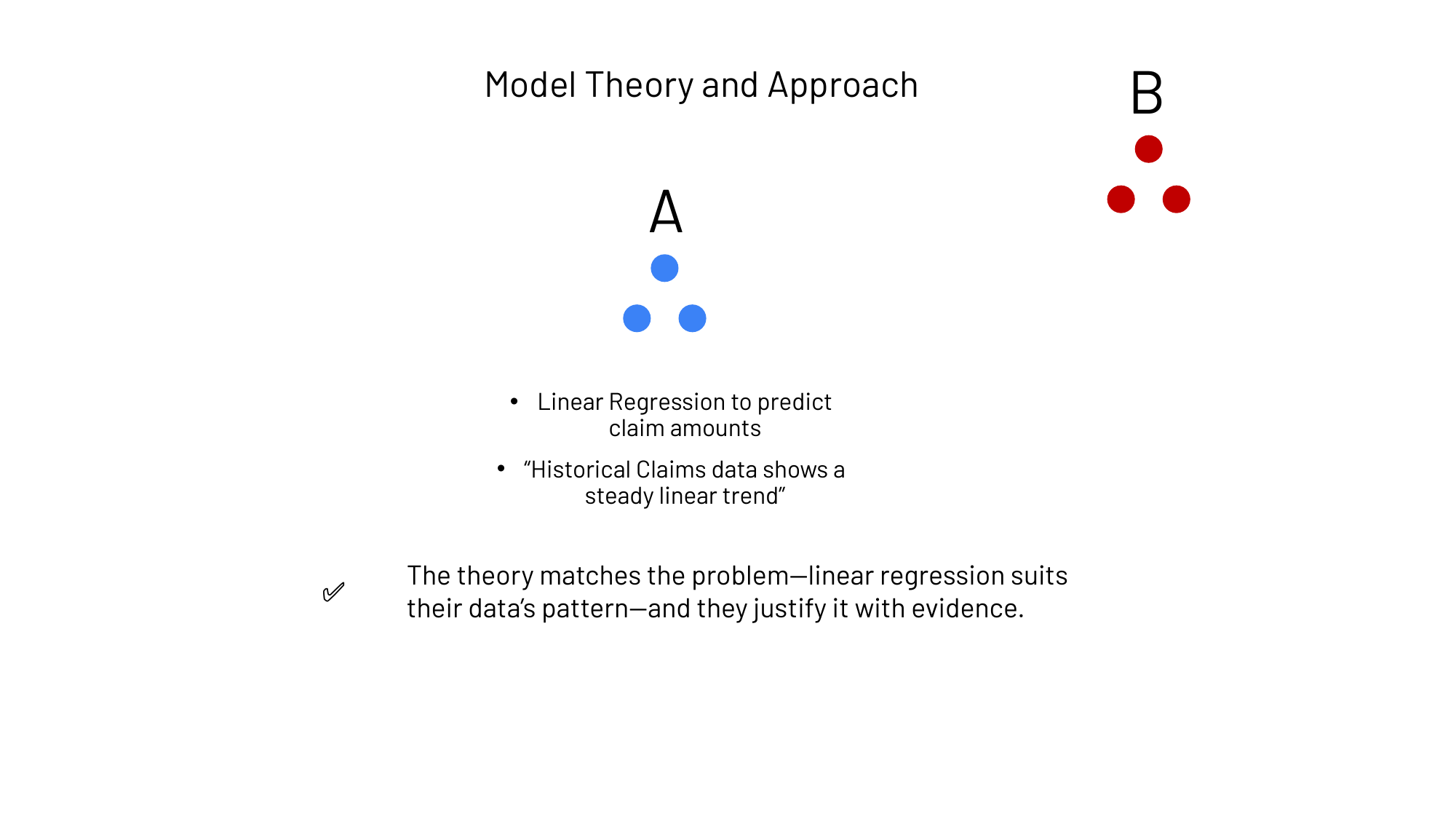

B
# Model Theory and Approach
A

Linear Regression to predict claim amounts
“Historical Claims data shows a steady linear trend”
The theory matches the problem—linear regression suits their data’s pattern—and they justify it with evidence.
✅